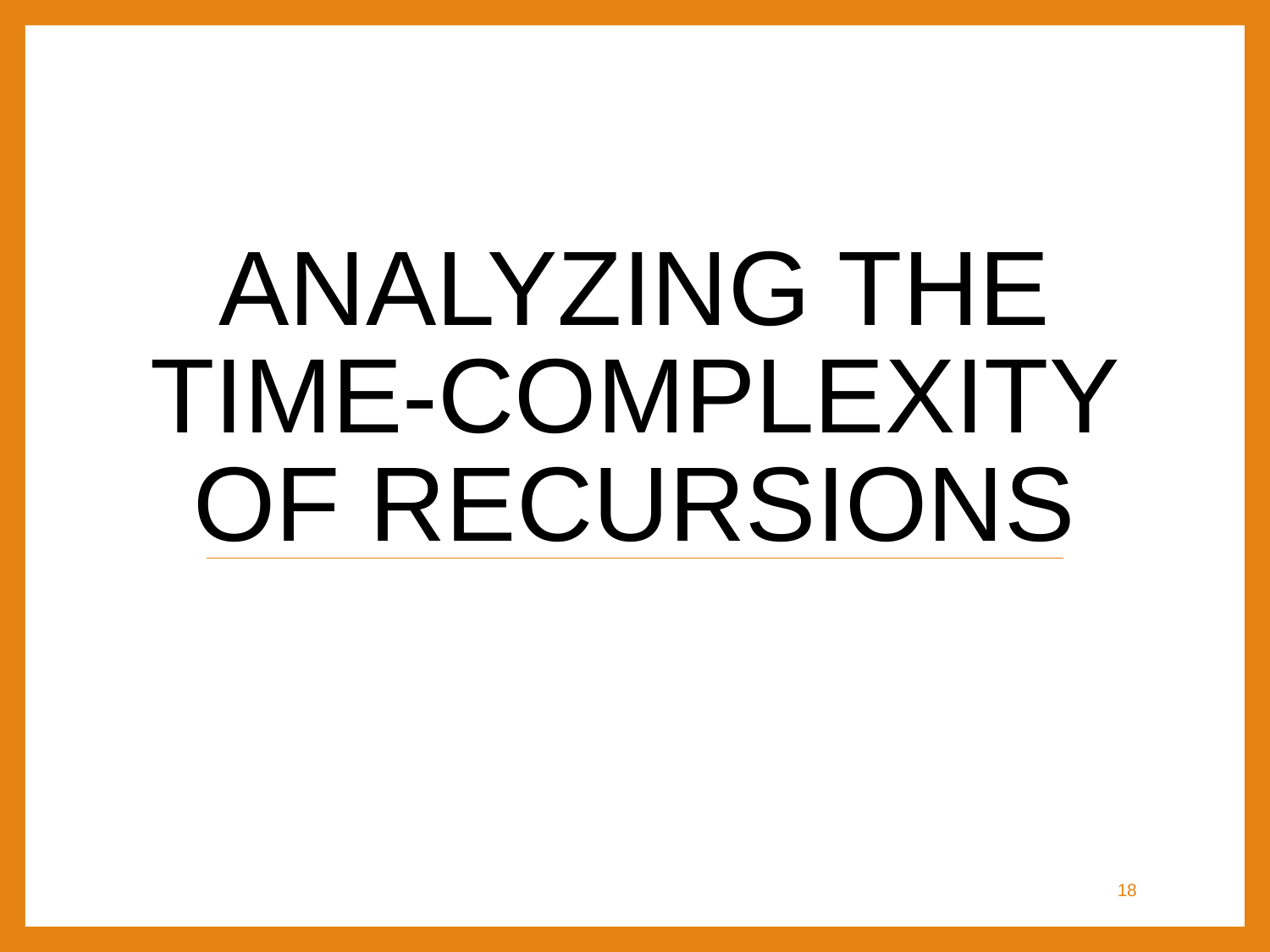

# Analyzing the time-complexity of recursions

18